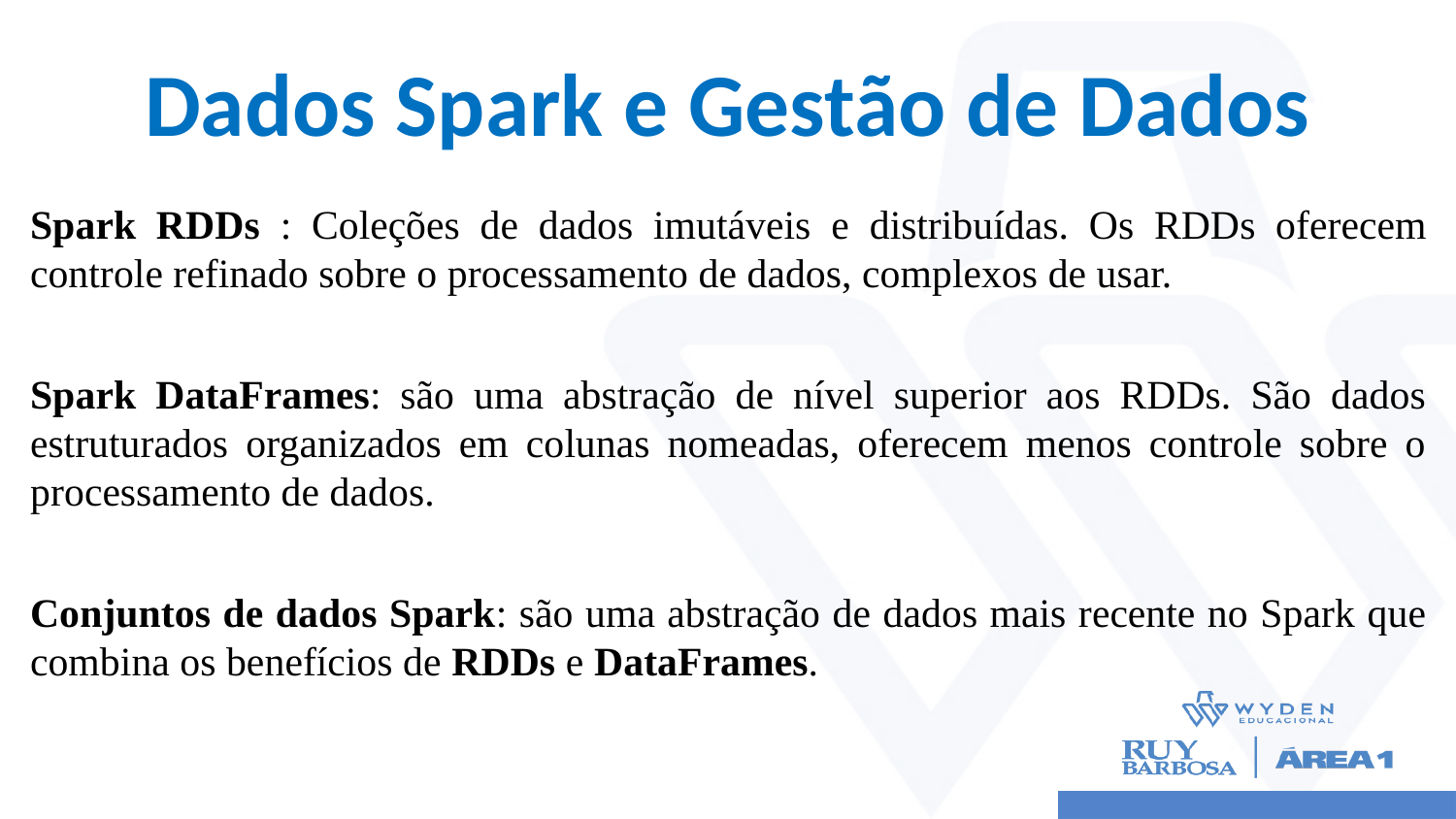

# Dados Spark e Gestão de Dados
Spark RDDs : Coleções de dados imutáveis ​​e distribuídas. Os RDDs oferecem controle refinado sobre o processamento de dados, complexos de usar.

Spark DataFrames: são uma abstração de nível superior aos RDDs. São dados estruturados organizados em colunas nomeadas, oferecem menos controle sobre o processamento de dados.

Conjuntos de dados Spark: são uma abstração de dados mais recente no Spark que combina os benefícios de RDDs e DataFrames.